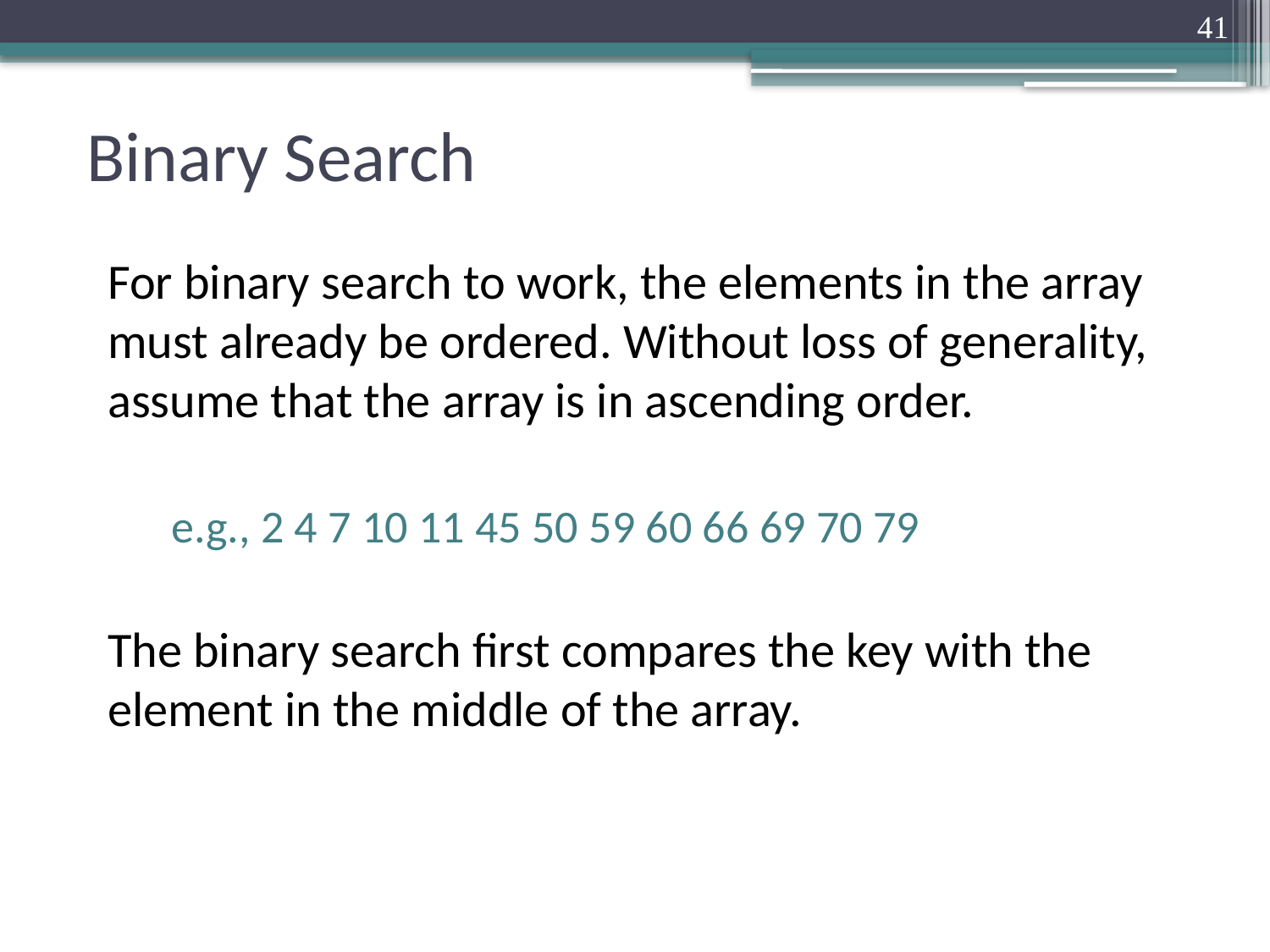

41
# Binary Search
For binary search to work, the elements in the array must already be ordered. Without loss of generality, assume that the array is in ascending order.

e.g., 2 4 7 10 11 45 50 59 60 66 69 70 79

The binary search first compares the key with the element in the middle of the array.